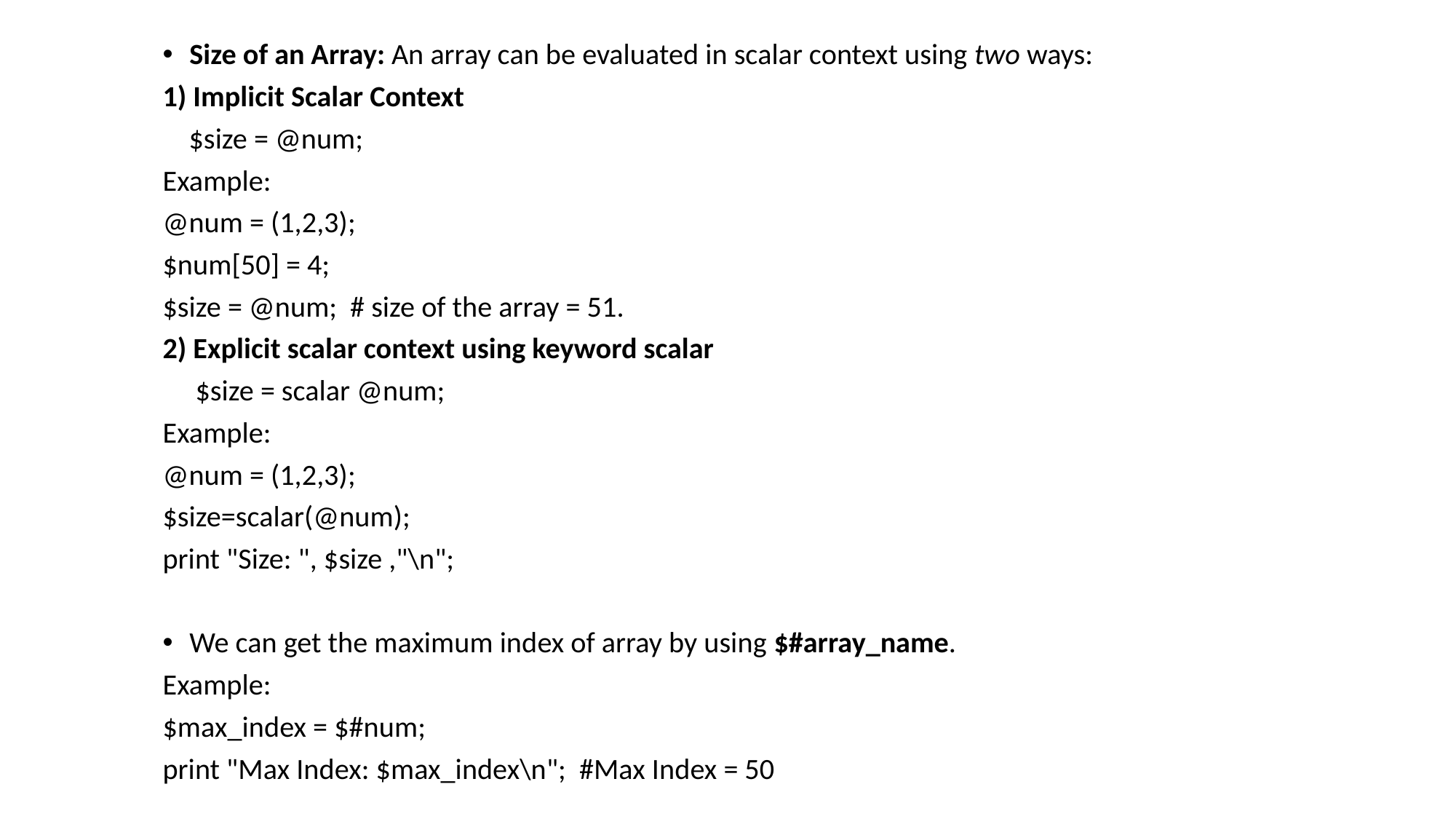

Size of an Array: An array can be evaluated in scalar context using two ways:
1) Implicit Scalar Context
    $size = @num;
Example:
@num = (1,2,3);
$num[50] = 4;
$size = @num;  # size of the array = 51.
2) Explicit scalar context using keyword scalar
     $size = scalar @num;
Example:
@num = (1,2,3);
$size=scalar(@num);
print "Size: ", $size ,"\n";

We can get the maximum index of array by using $#array_name.
Example:
$max_index = $#num;
print "Max Index: $max_index\n";  #Max Index = 50